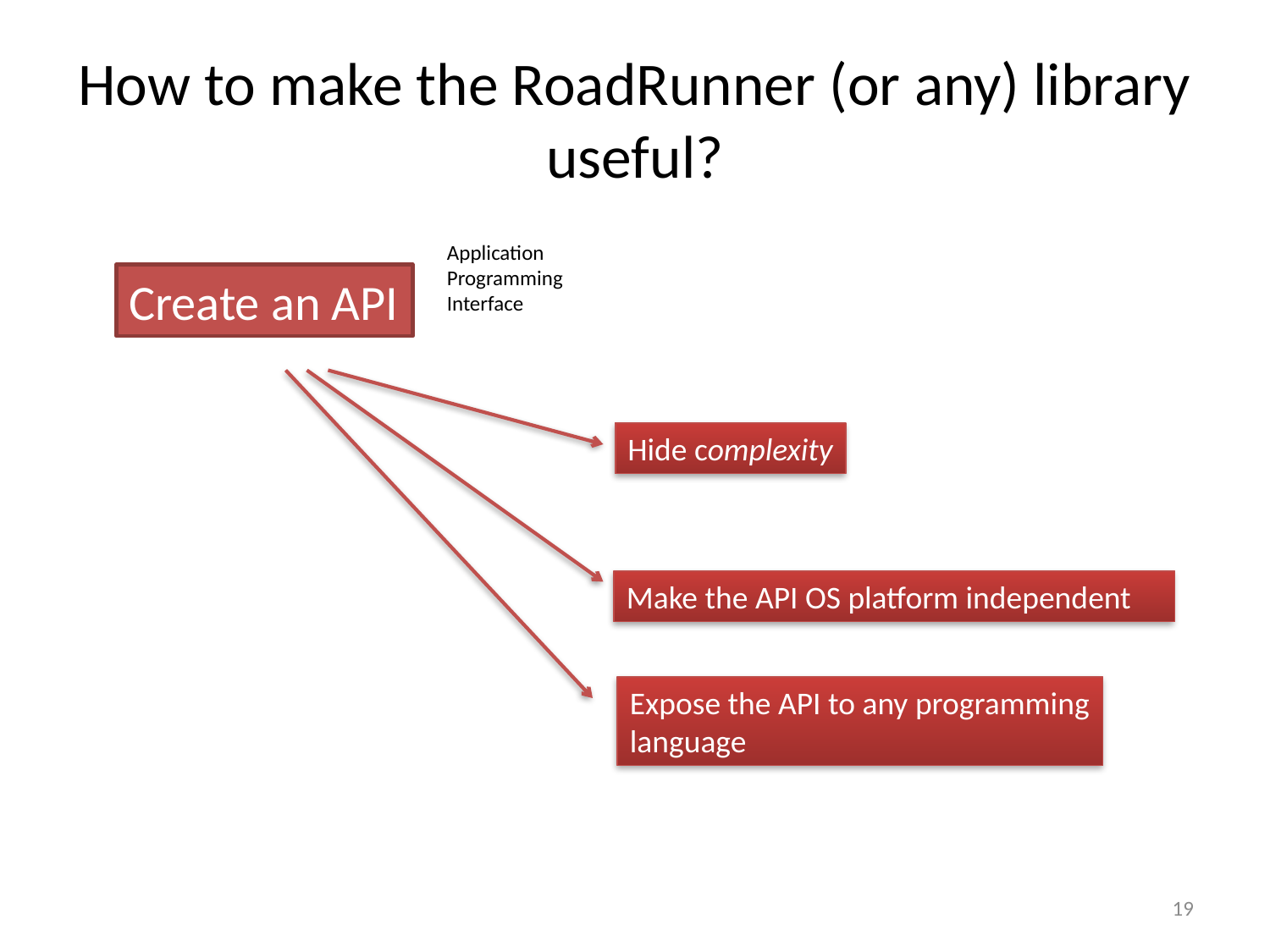

# How to make the RoadRunner (or any) library useful?
Application
Programming
Interface
Create an API
Hide complexity
Make the API OS platform independent
Expose the API to any programming
language
19